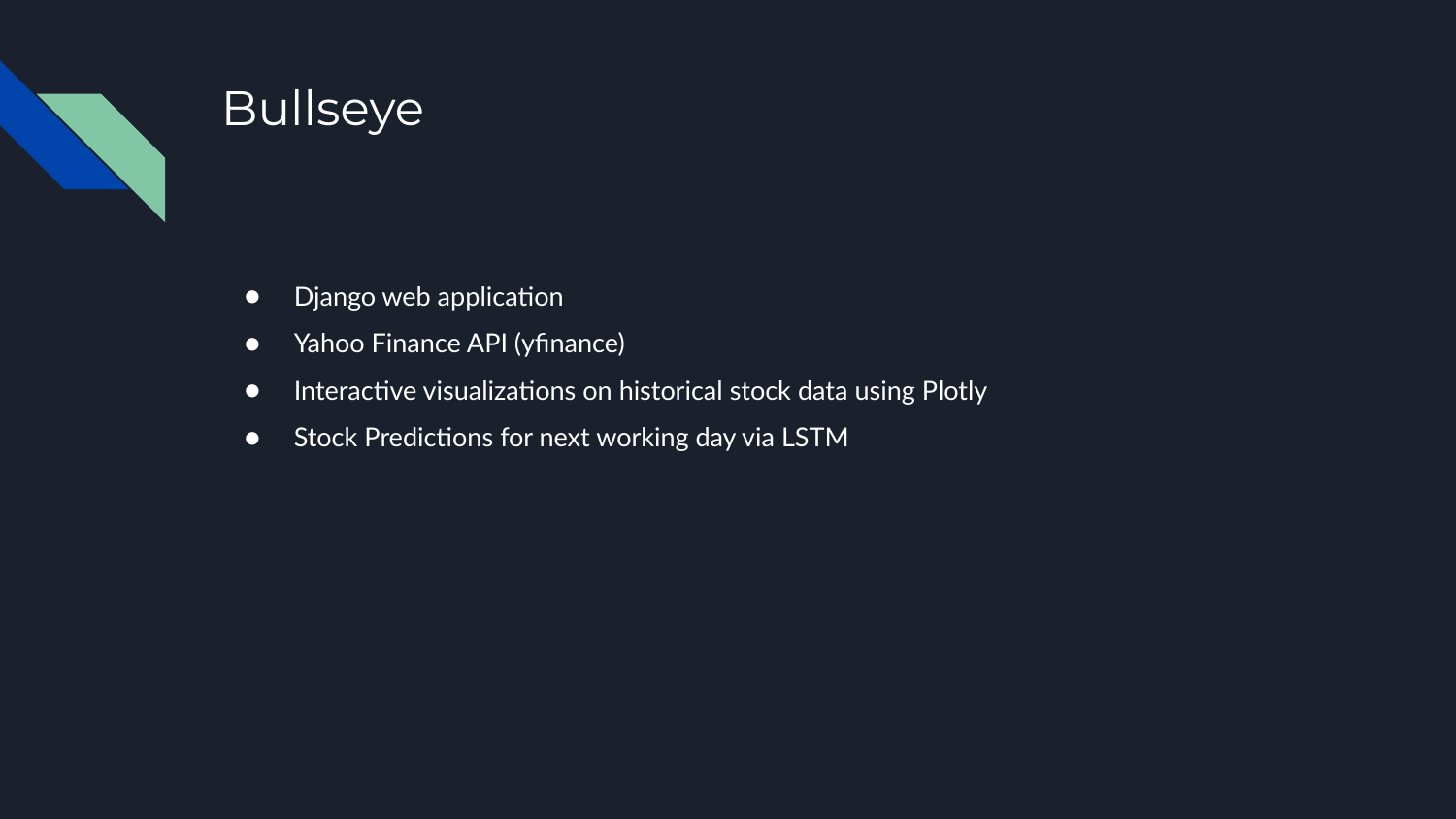

# Bullseye
Django web application
Yahoo Finance API (yfinance)
Interactive visualizations on historical stock data using Plotly
Stock Predictions for next working day via LSTM